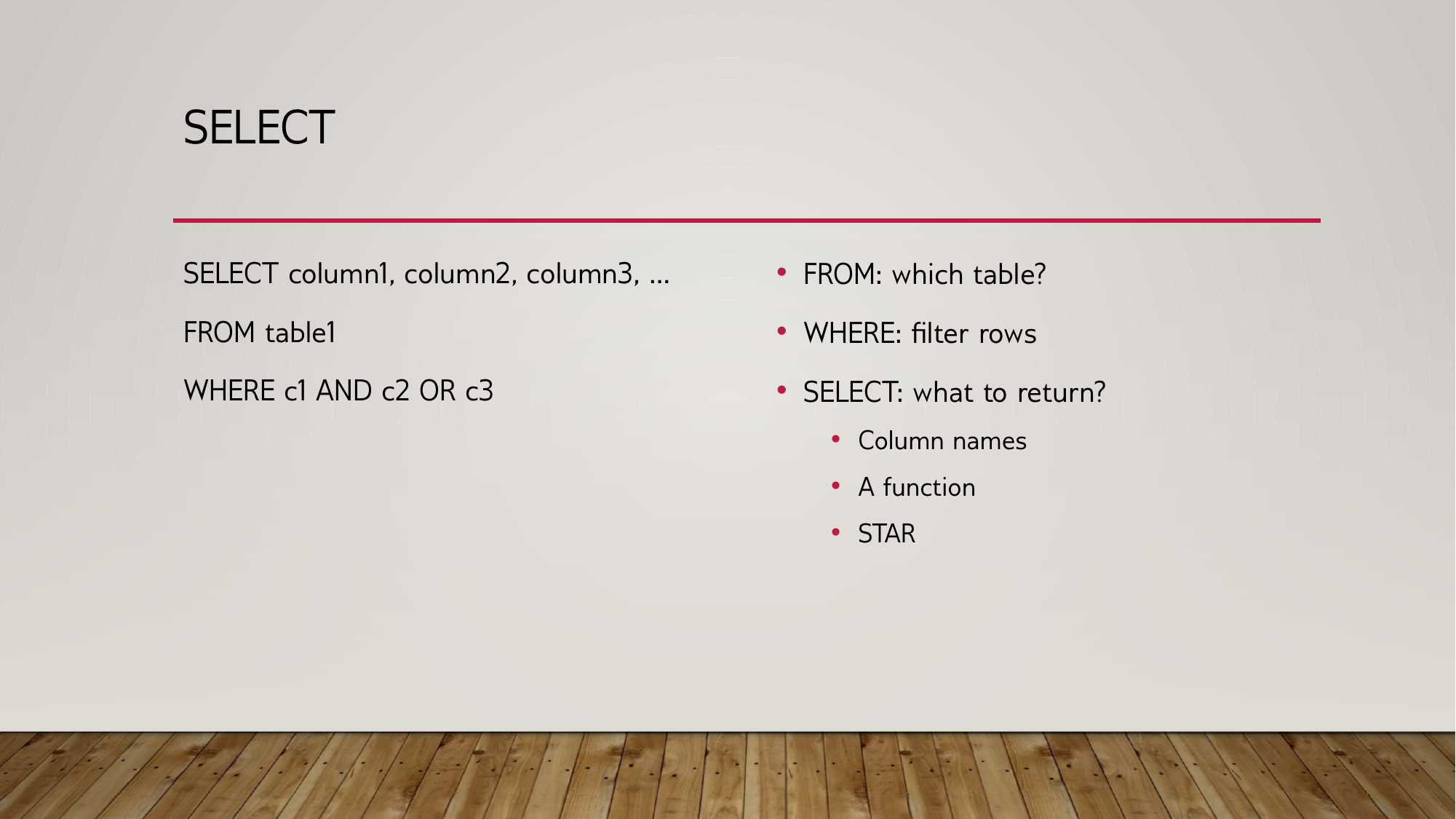

# select
SELECT column1, column2, column3, …
FROM table1
WHERE c1 AND c2 OR c3
FROM: which table?
WHERE: filter rows
SELECT: what to return?
Column names
A function
STAR